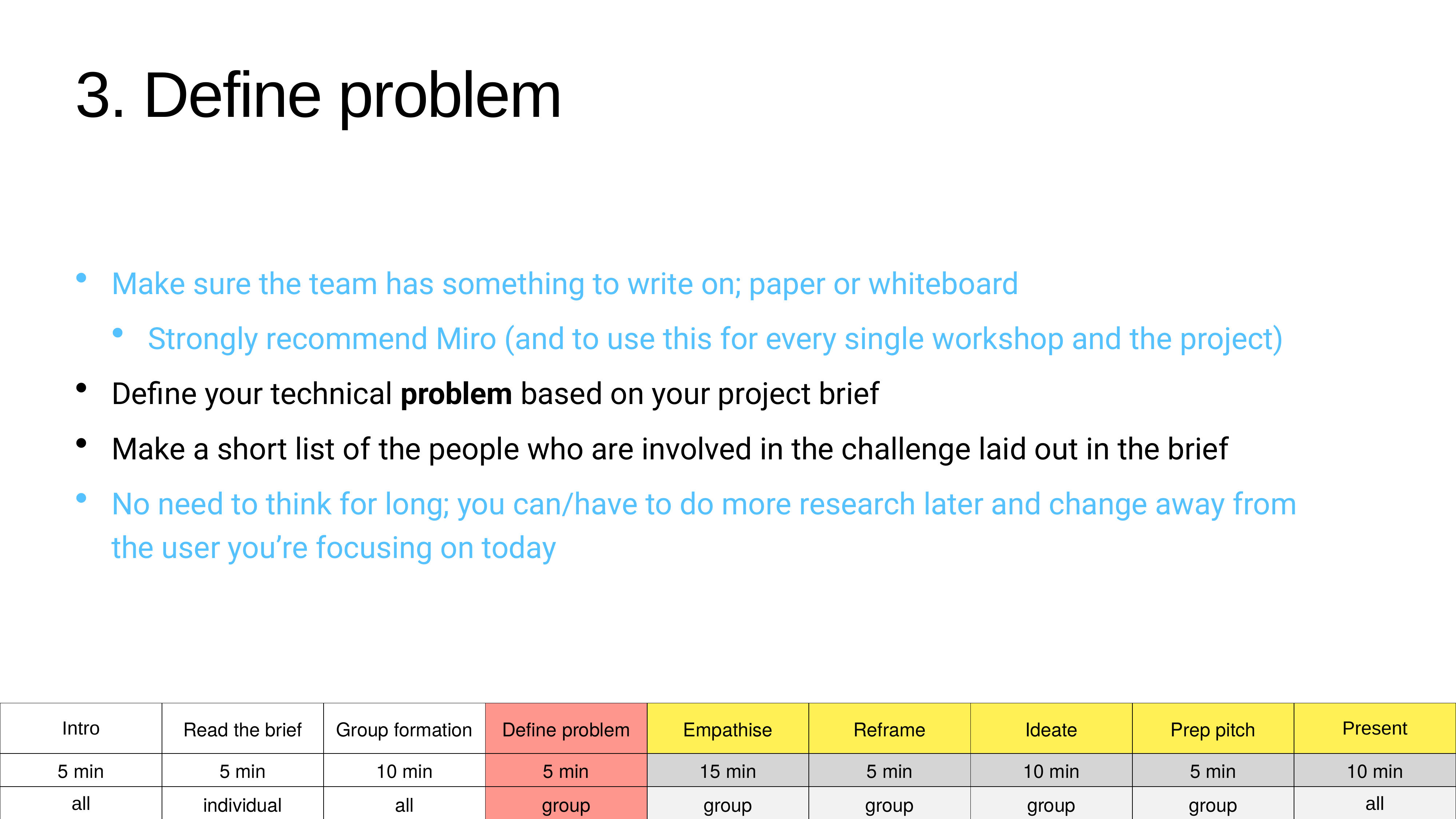

# 3. Define problem
Make sure the team has something to write on; paper or whiteboard
Strongly recommend Miro (and to use this for every single workshop and the project)
Define your technical problem based on your project brief
Make a short list of the people who are involved in the challenge laid out in the brief
No need to think for long; you can/have to do more research later and change away from the user you’re focusing on today
| Intro | Read the brief | Group formation | Define problem | Empathise | Reframe | Ideate | Prep pitch | Present |
| --- | --- | --- | --- | --- | --- | --- | --- | --- |
| 5 min | 5 min | 10 min | 5 min | 15 min | 5 min | 10 min | 5 min | 10 min |
| all | individual | all | group | group | group | group | group | all |